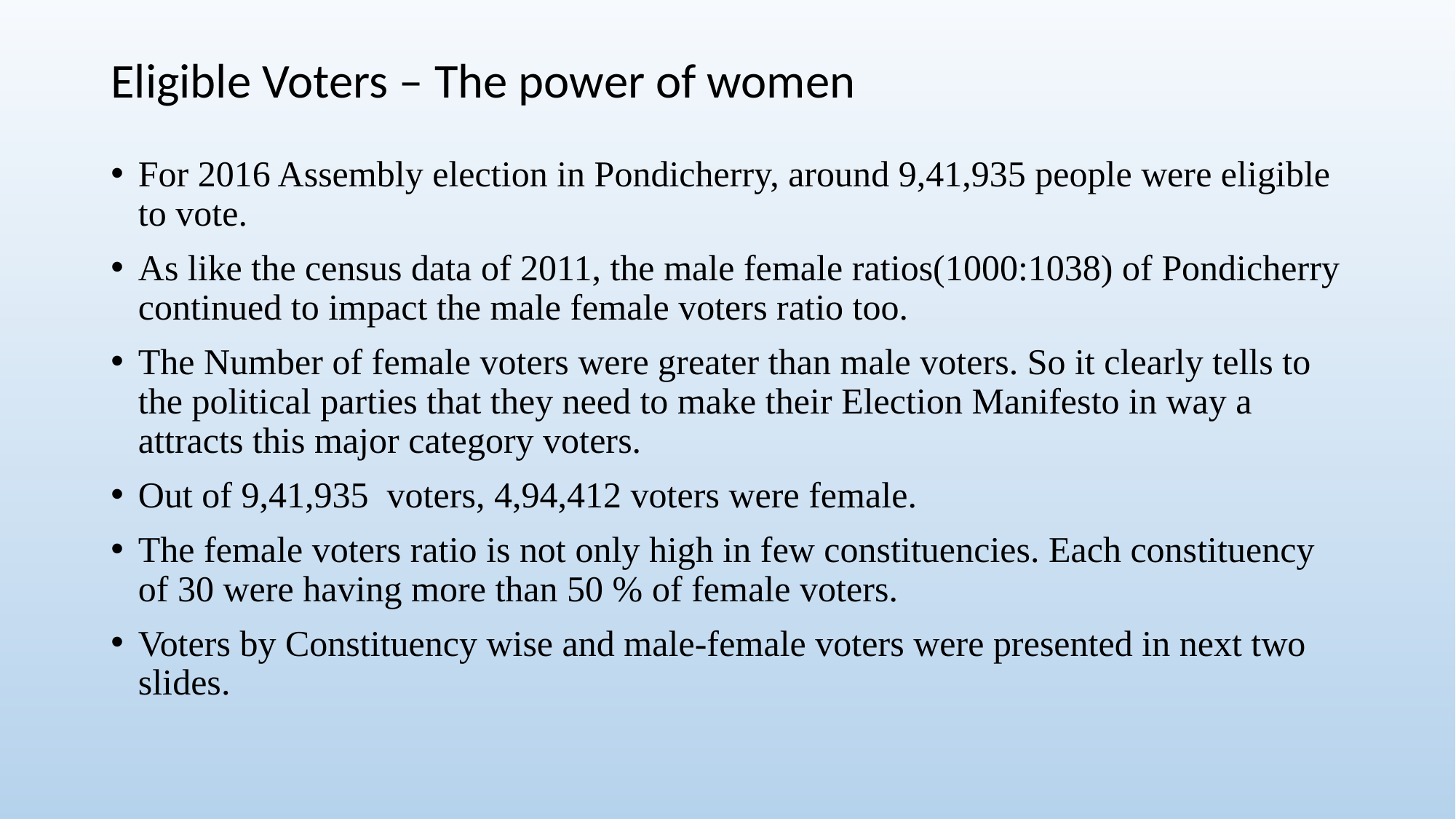

# Eligible Voters – The power of women
For 2016 Assembly election in Pondicherry, around 9,41,935 people were eligible to vote.
As like the census data of 2011, the male female ratios(1000:1038) of Pondicherry continued to impact the male female voters ratio too.
The Number of female voters were greater than male voters. So it clearly tells to the political parties that they need to make their Election Manifesto in way a attracts this major category voters.
Out of 9,41,935  voters, 4,94,412 voters were female.
The female voters ratio is not only high in few constituencies. Each constituency of 30 were having more than 50 % of female voters.
Voters by Constituency wise and male-female voters were presented in next two slides.